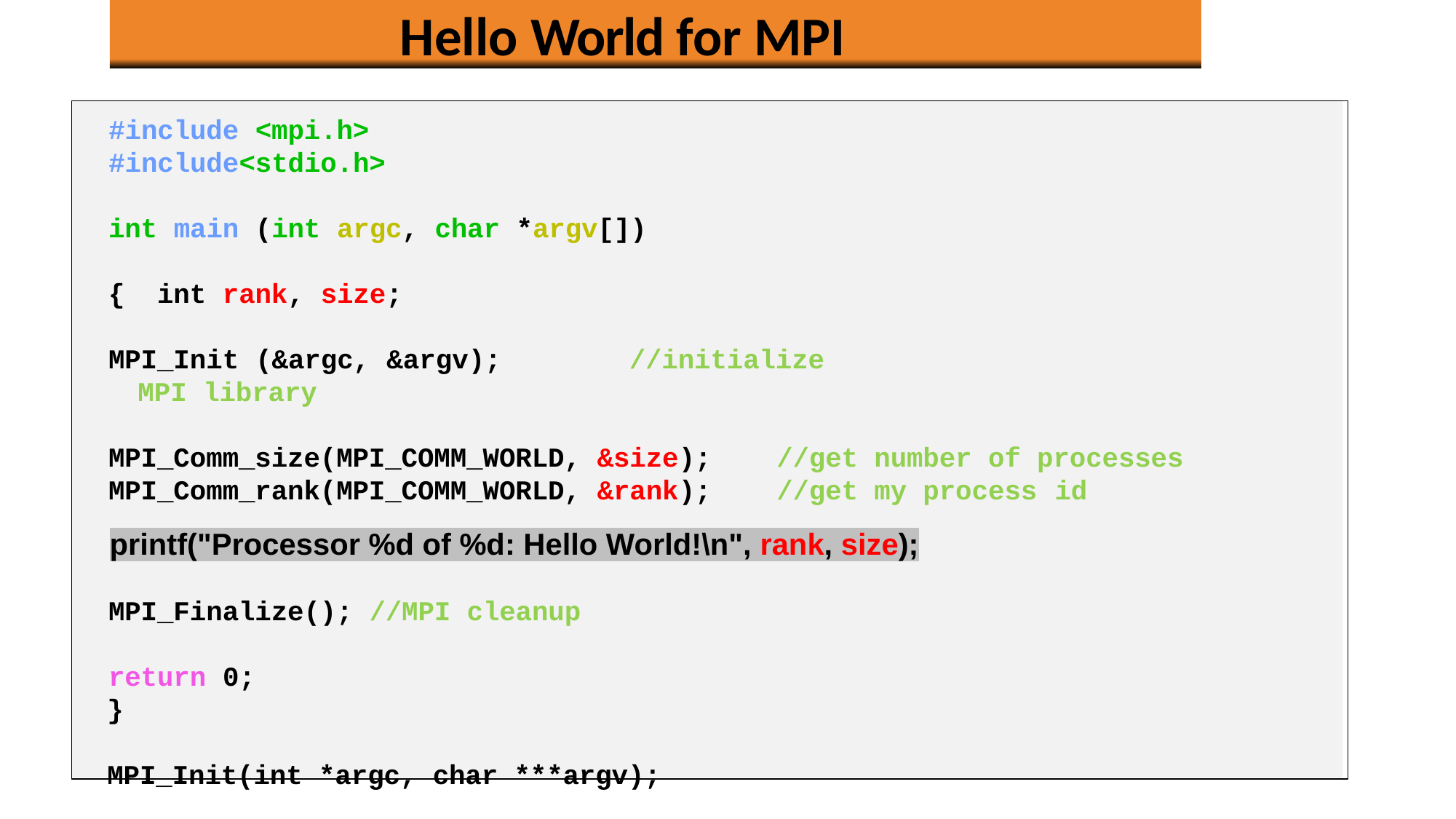

# Hello World for MPI

#include <mpi.h>  #include<stdio.h>
int main (int argc, char *argv[])
{  int rank, size;

MPI_Init (&argc, &argv);	     //initialize MPI library

MPI_Comm_size(MPI_COMM_WORLD, &size);    //get number of processes
MPI_Comm_rank(MPI_COMM_WORLD, &rank);    //get my process id

printf("Processor %d of %d: Hello World!\n", rank, size);
MPI_Finalize(); //MPI cleanup
return 0;
}

MPI_Init(int *argc, char ***argv);